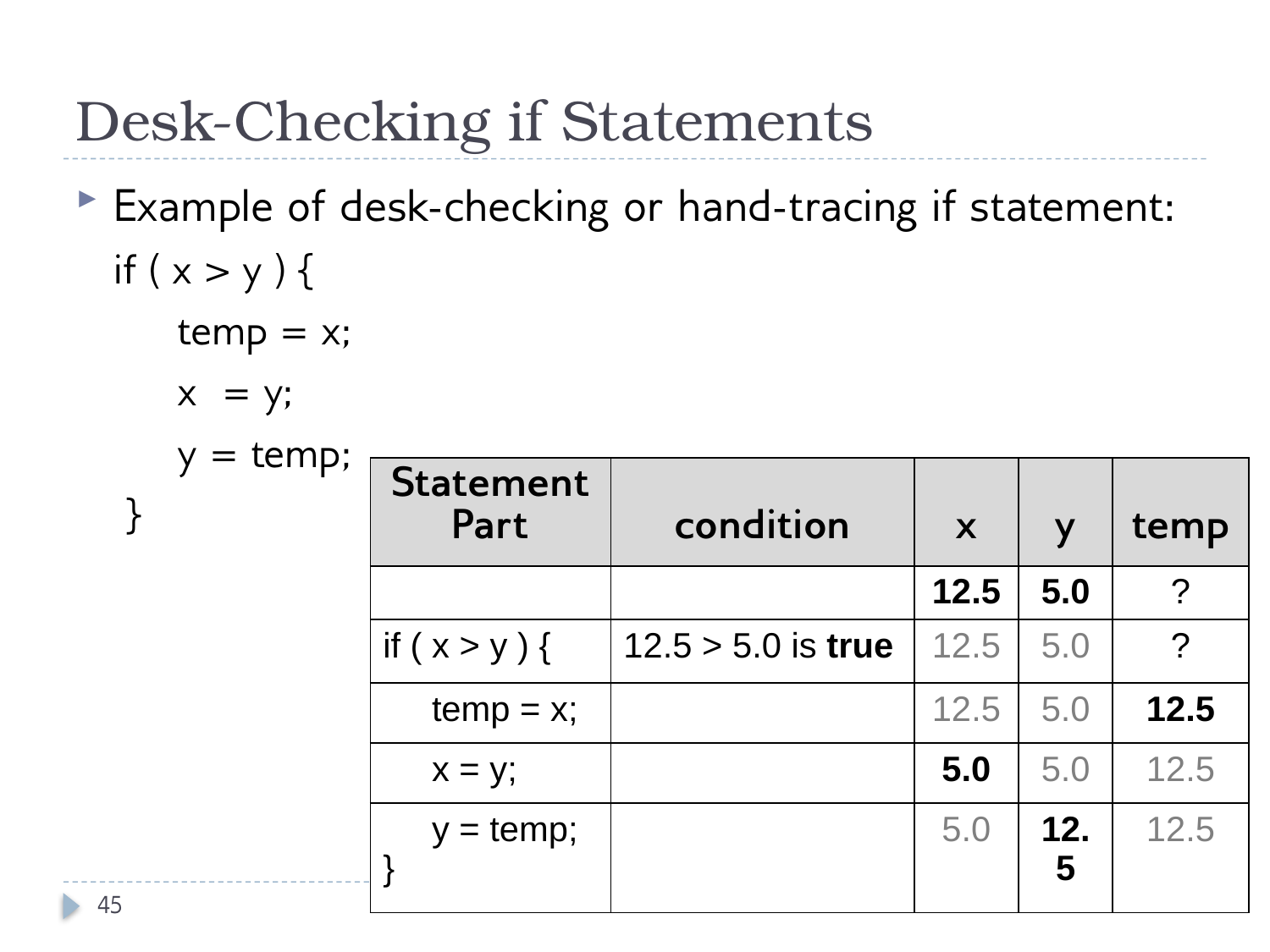

# Desk-Checking if Statements
Example of desk-checking or hand-tracing if statement:
	if ( x > y ) {
        temp = x;
        x  = y;
        y = temp;
    }

| Statement Part | condition | x | y | temp |
| --- | --- | --- | --- | --- |
|  |  | 12.5 | 5.0 | ? |
| if ( x > y ) { | 12.5 > 5.0 is true | 12.5 | 5.0 | ? |
| temp = x; |  | 12.5 | 5.0 | 12.5 |
| x = y; |  | 5.0 | 5.0 | 12.5 |
| y = temp; } |  | 5.0 | 12.5 | 12.5 |
45